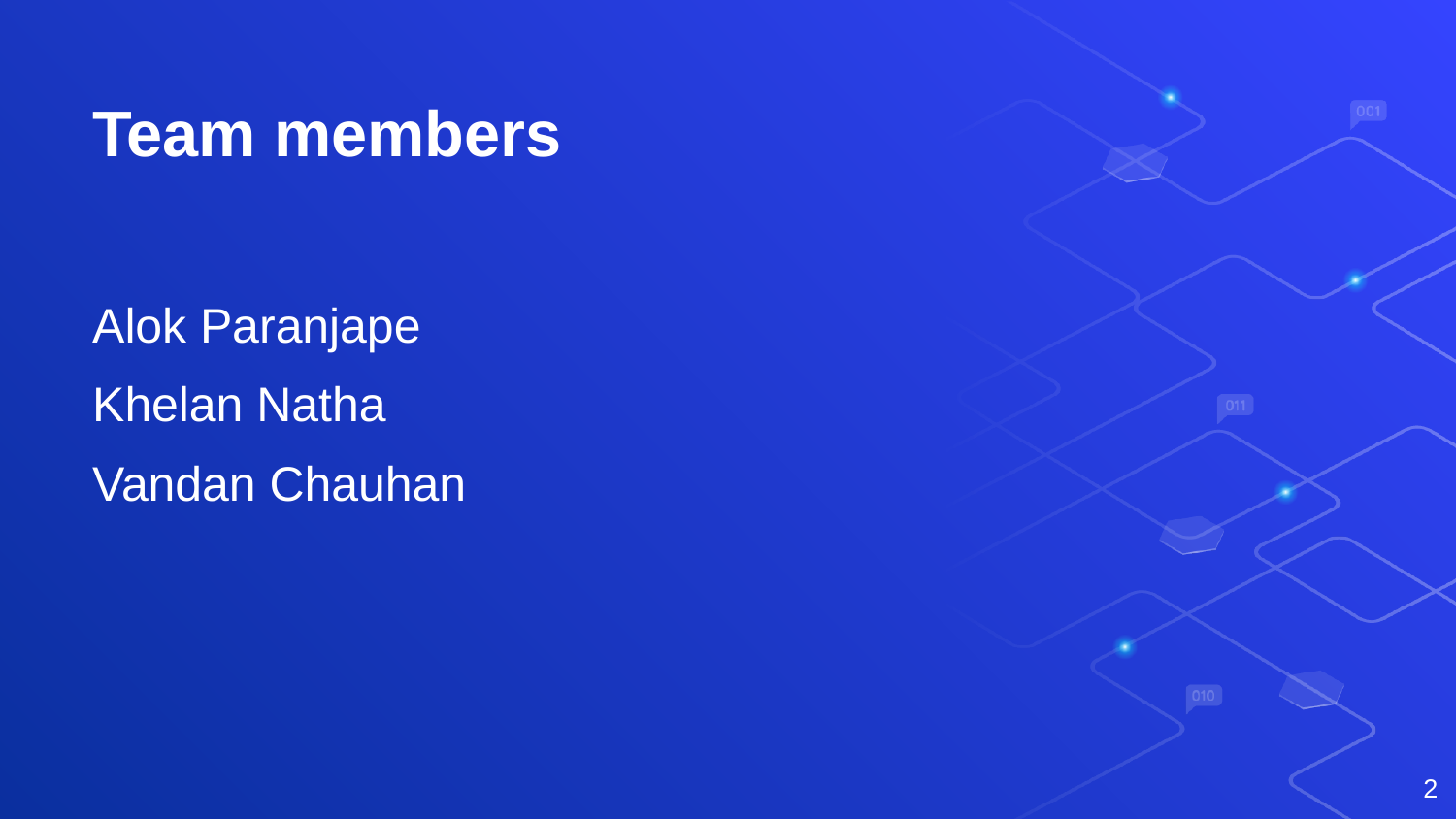

# Team members

Alok Paranjape
Khelan Natha
Vandan Chauhan
2